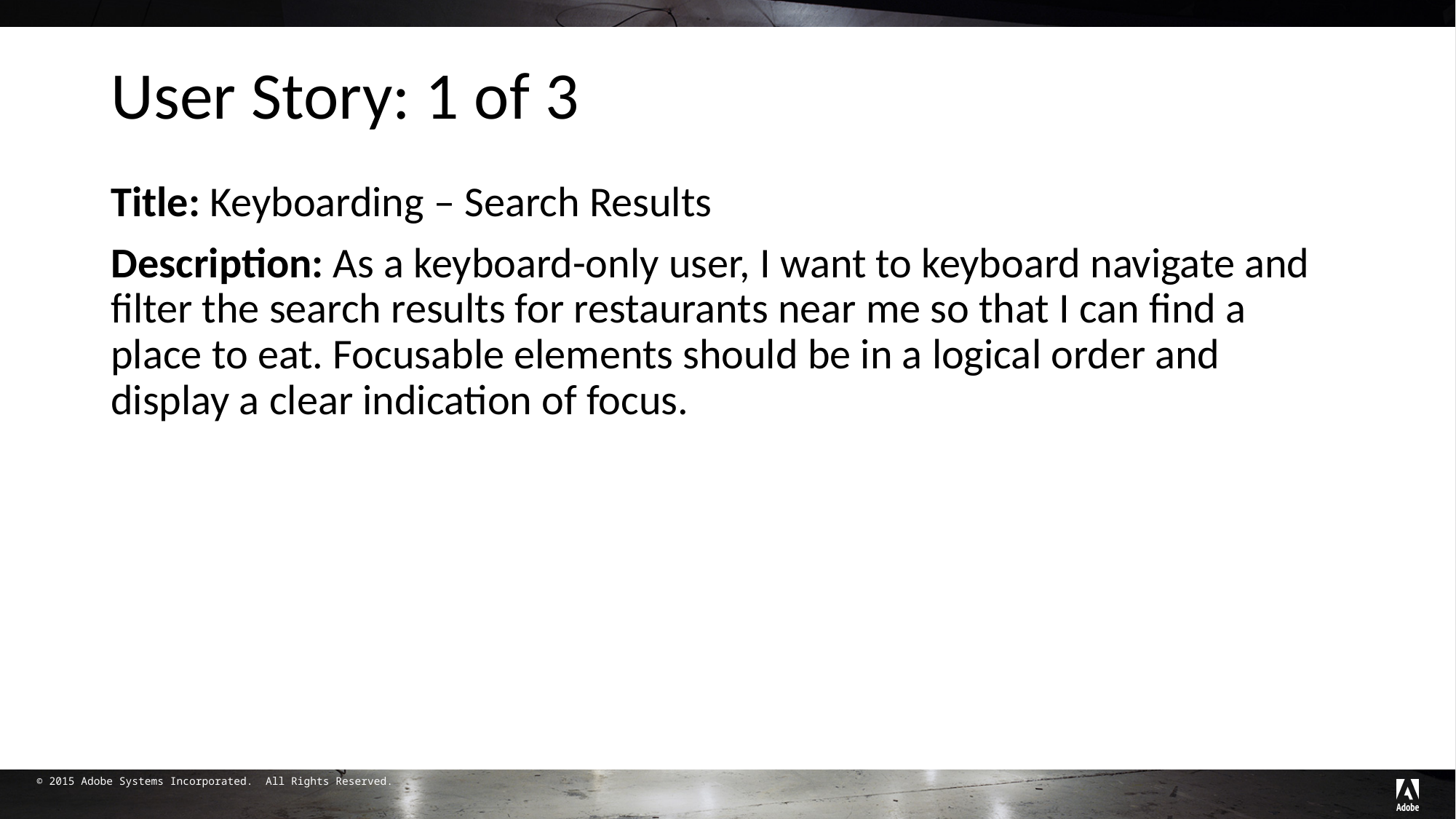

# User Story: 1 of 3
Title: Keyboarding – Search Results
Description: As a keyboard-only user, I want to keyboard navigate and filter the search results for restaurants near me so that I can find a place to eat. Focusable elements should be in a logical order and display a clear indication of focus.